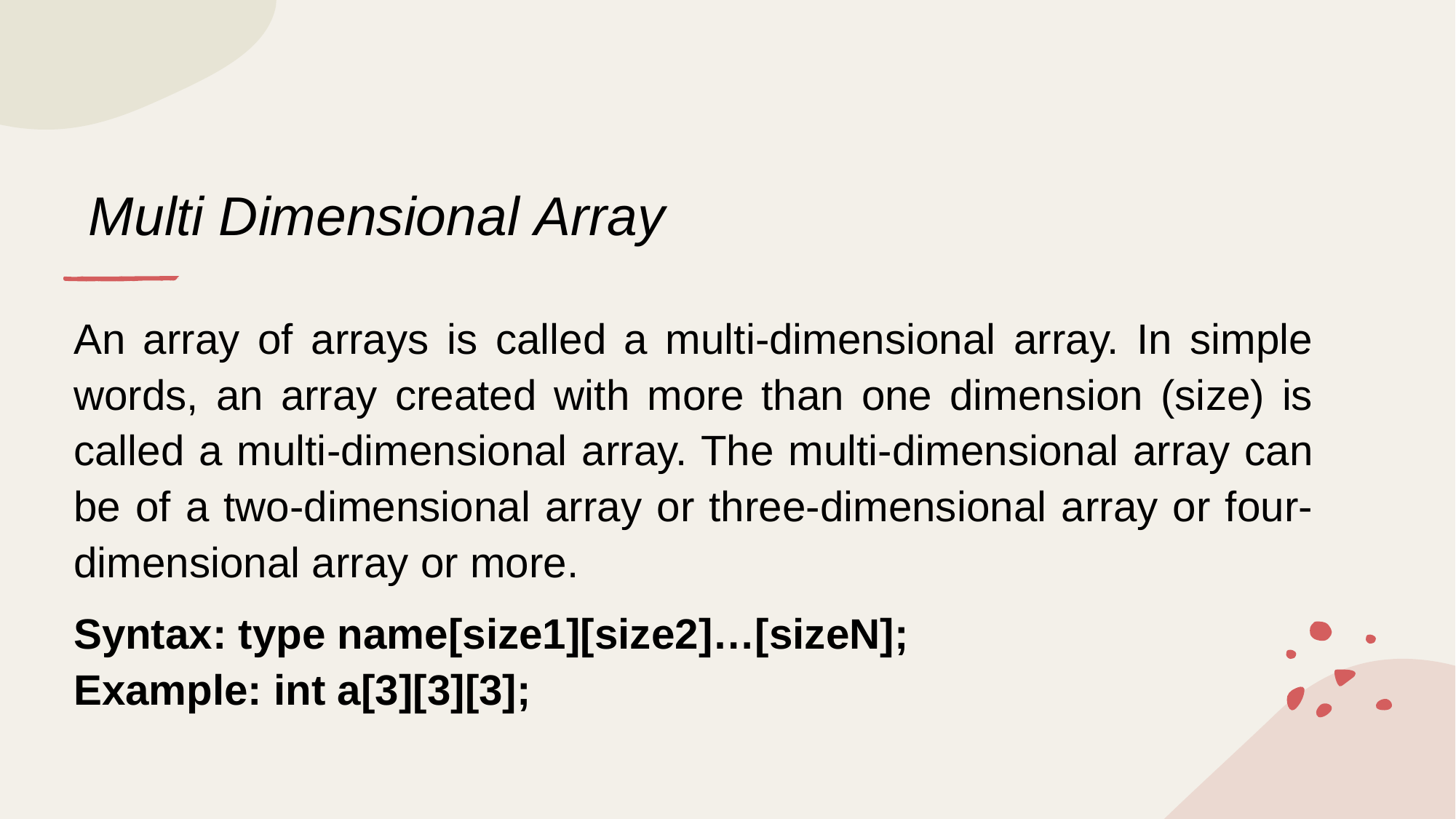

# Multi Dimensional Array
An array of arrays is called a multi-dimensional array. In simple words, an array created with more than one dimension (size) is called a multi-dimensional array. The multi-dimensional array can be of a two-dimensional array or three-dimensional array or four-dimensional array or more.
Syntax: type name[size1][size2]…[sizeN];
Example: int a[3][3][3];